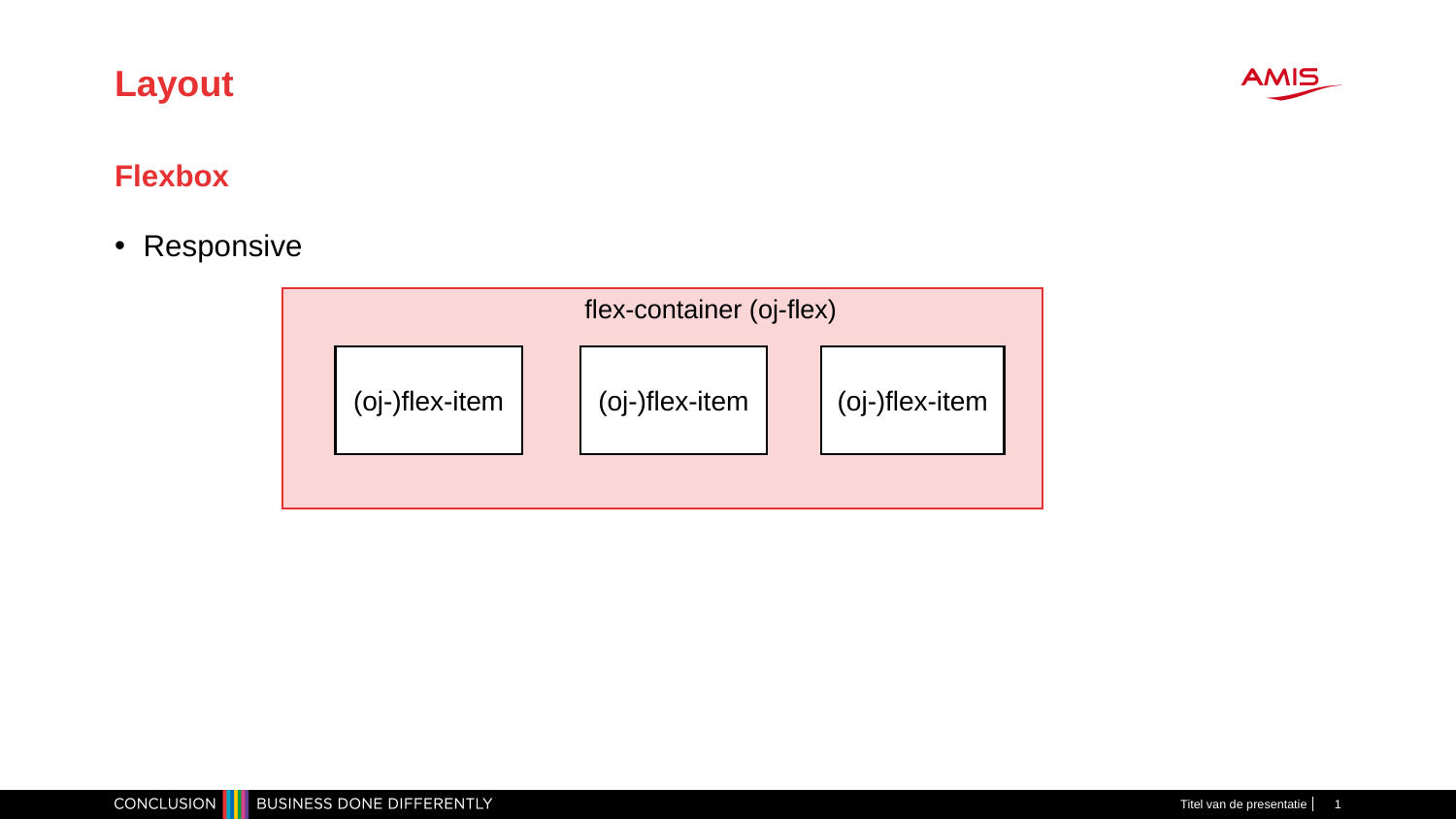

# Layout
Flexbox

Responsive

flex-container (oj-flex)
(oj-)flex-item
(oj-)flex-item
(oj-)flex-item
Titel van de presentatie
1